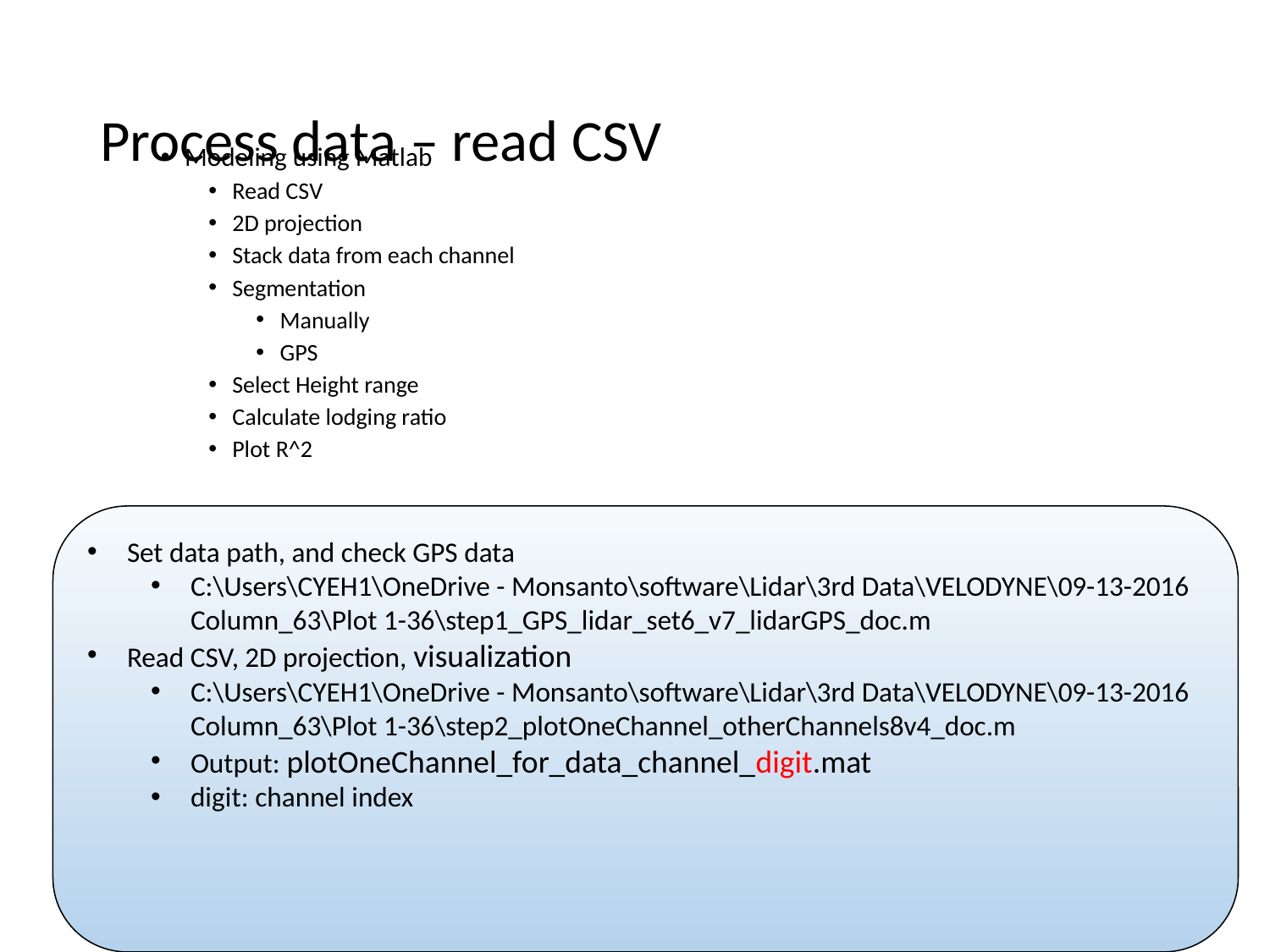

# Process data – read CSV
Modeling using Matlab
Read CSV
2D projection
Stack data from each channel
Segmentation
Manually
GPS
Select Height range
Calculate lodging ratio
Plot R^2

Set data path, and check GPS data
C:\Users\CYEH1\OneDrive - Monsanto\software\Lidar\3rd Data\VELODYNE\09-13-2016 Column_63\Plot 1-36\step1_GPS_lidar_set6_v7_lidarGPS_doc.m
Read CSV, 2D projection, visualization
C:\Users\CYEH1\OneDrive - Monsanto\software\Lidar\3rd Data\VELODYNE\09-13-2016 Column_63\Plot 1-36\step2_plotOneChannel_otherChannels8v4_doc.m
Output: plotOneChannel_for_data_channel_digit.mat
digit: channel index